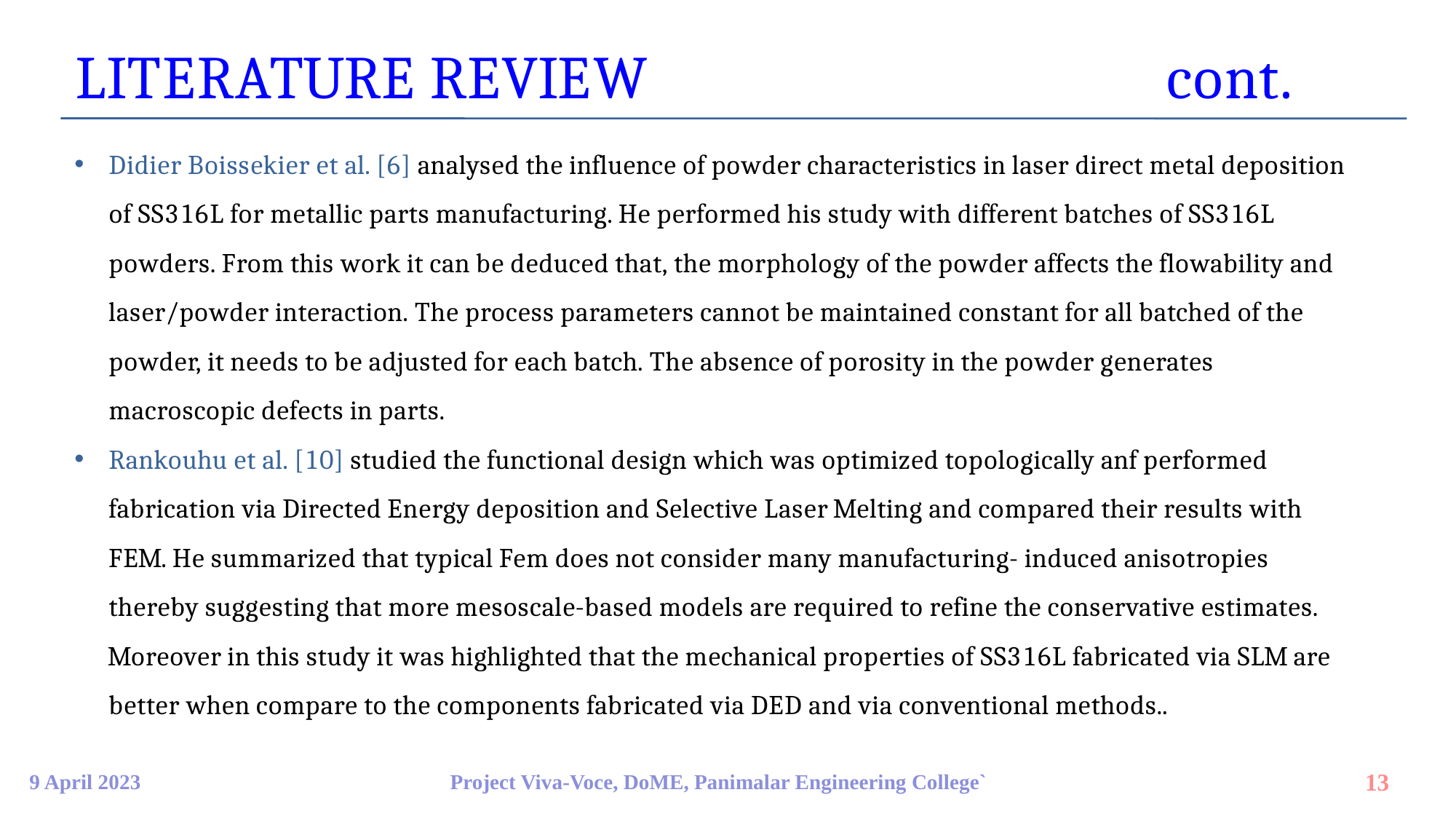

LITERATURE REVIEW					cont.
Didier Boissekier et al. [6] analysed the influence of powder characteristics in laser direct metal deposition of SS316L for metallic parts manufacturing. He performed his study with different batches of SS316L powders. From this work it can be deduced that, the morphology of the powder affects the flowability and laser/powder interaction. The process parameters cannot be maintained constant for all batched of the powder, it needs to be adjusted for each batch. The absence of porosity in the powder generates macroscopic defects in parts.
Rankouhu et al. [10] studied the functional design which was optimized topologically anf performed fabrication via Directed Energy deposition and Selective Laser Melting and compared their results with FEM. He summarized that typical Fem does not consider many manufacturing- induced anisotropies thereby suggesting that more mesoscale-based models are required to refine the conservative estimates. Moreover in this study it was highlighted that the mechanical properties of SS316L fabricated via SLM are better when compare to the components fabricated via DED and via conventional methods..
9 April 2023
Project Viva-Voce, DoME, Panimalar Engineering College`
13